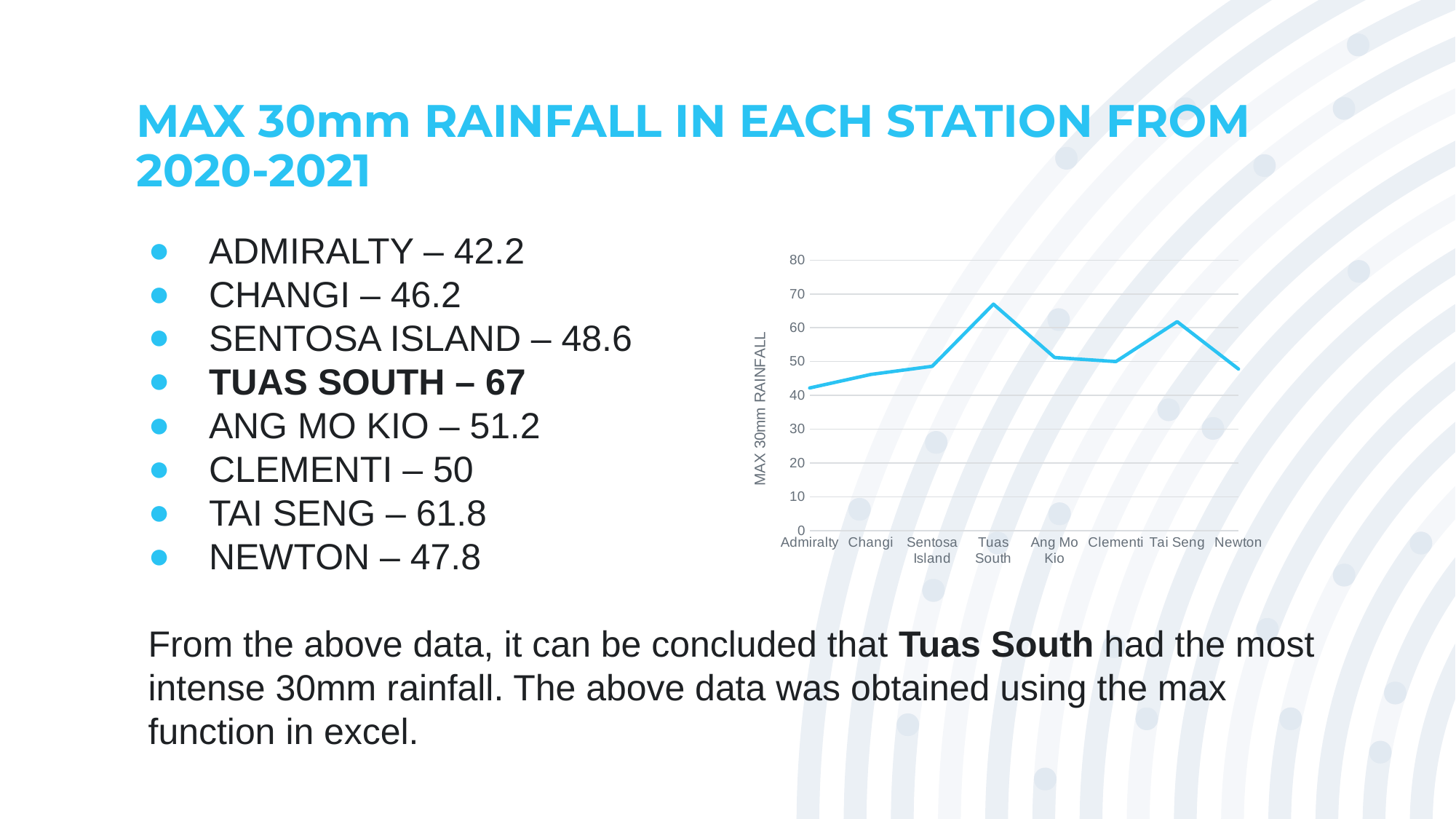

# MAX 30mm RAINFALL IN EACH STATION FROM 2020-2021
ADMIRALTY – 42.2
CHANGI – 46.2
SENTOSA ISLAND – 48.6
TUAS SOUTH – 67
ANG MO KIO – 51.2
CLEMENTI – 50
TAI SENG – 61.8
NEWTON – 47.8

From the above data, it can be concluded that Tuas South had the most intense 30mm rainfall. The above data was obtained using the max function in excel.

### Chart

| Category |  |
|---|---|
| Admiralty | 42.2 |
| Changi | 46.2 |
| Sentosa Island | 48.6 |
| Tuas South | 67.0 |
| Ang Mo Kio | 51.2 |
| Clementi | 50.0 |
| Tai Seng | 61.8 |
| Newton | 47.8 |